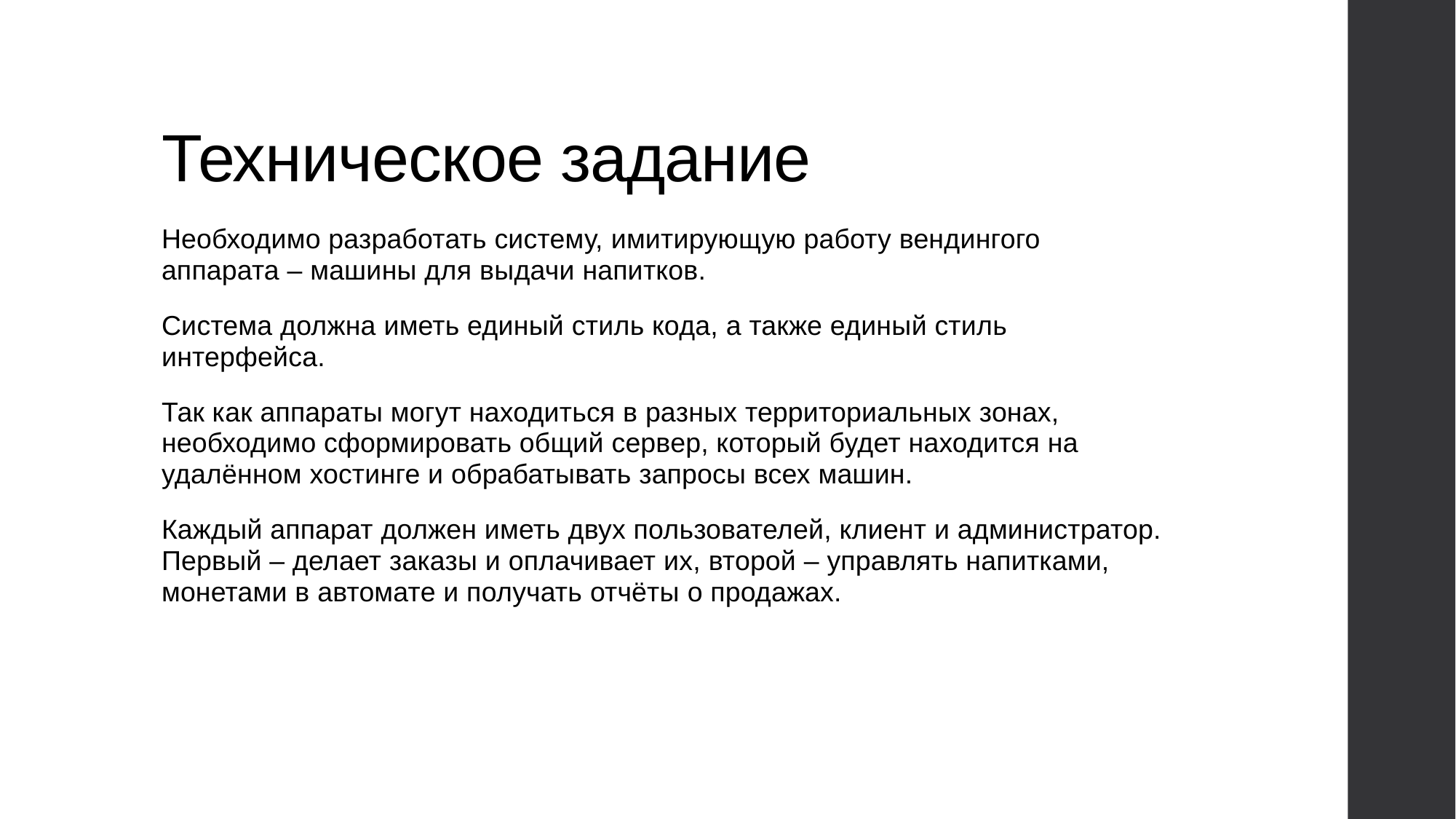

# Техническое задание
Необходимо разработать систему, имитирующую работу вендингого аппарата – машины для выдачи напитков.
Система должна иметь единый стиль кода, а также единый стиль интерфейса.
Так как аппараты могут находиться в разных территориальных зонах, необходимо сформировать общий сервер, который будет находится на удалённом хостинге и обрабатывать запросы всех машин.
Каждый аппарат должен иметь двух пользователей, клиент и администратор. Первый – делает заказы и оплачивает их, второй – управлять напитками, монетами в автомате и получать отчёты о продажах.